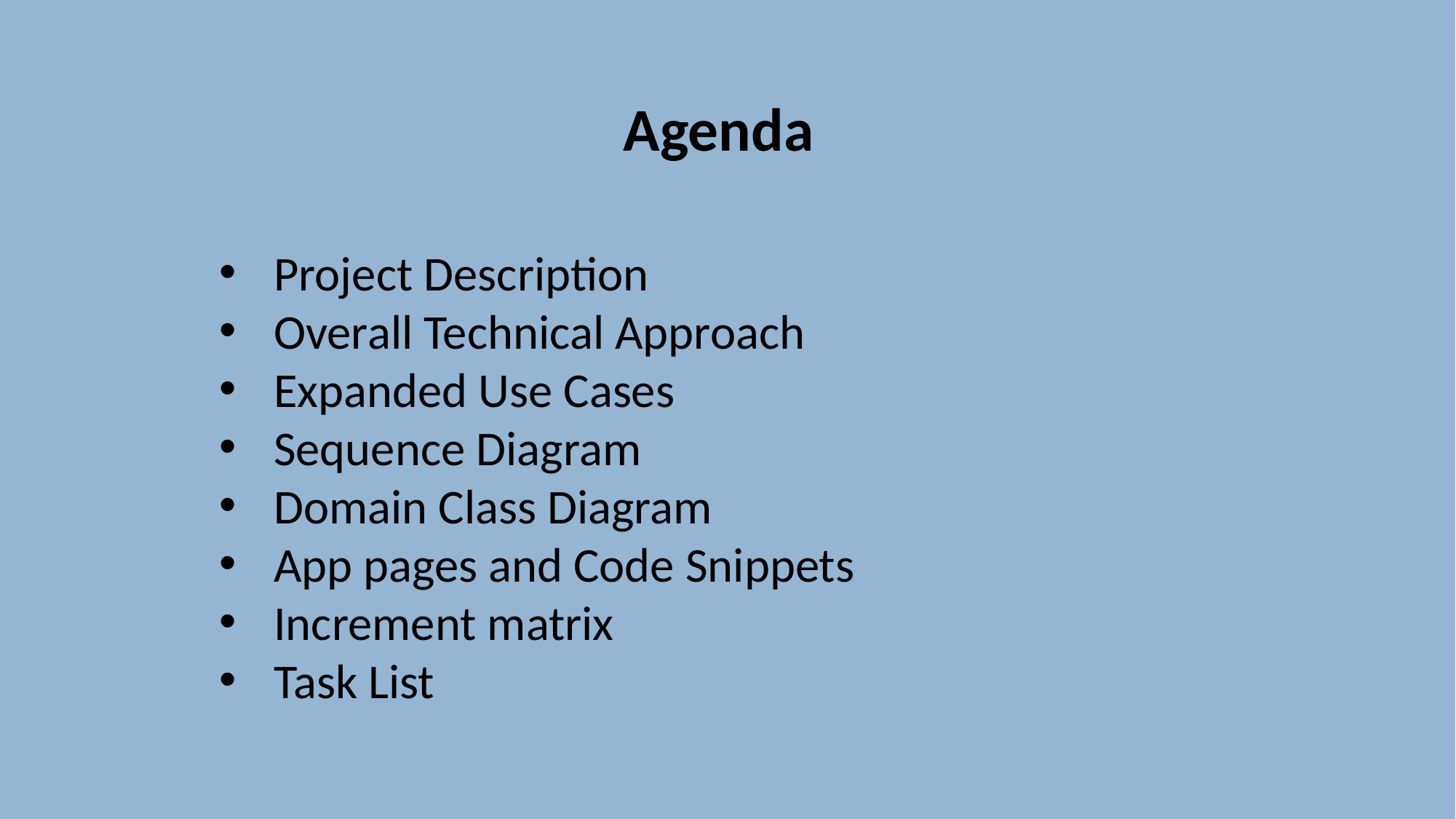

Agenda

Project Description
Overall Technical Approach
Expanded Use Cases
Sequence Diagram
Domain Class Diagram
App pages and Code Snippets
Increment matrix
Task List